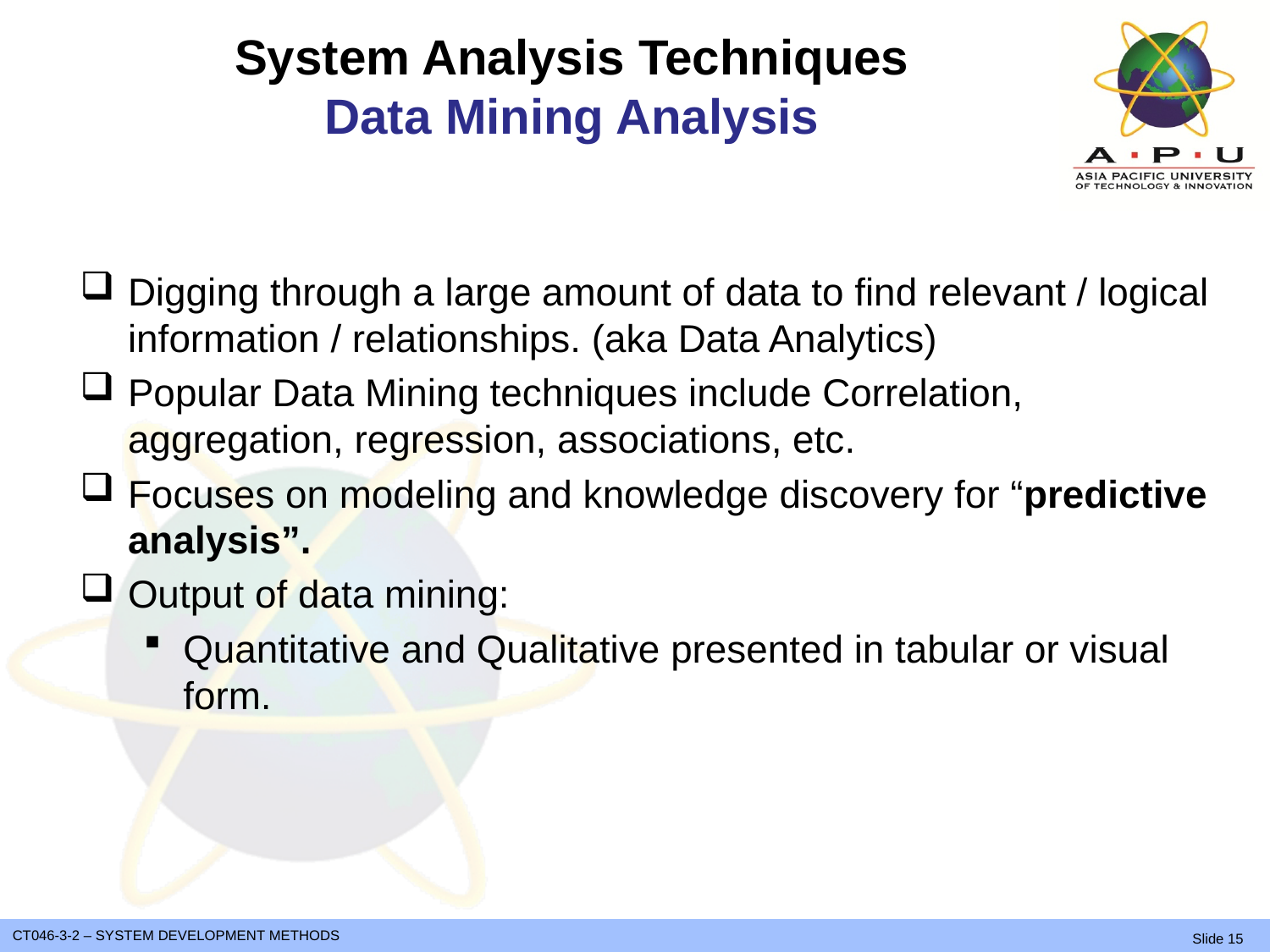

# System Analysis Techniques Data Mining Analysis
Digging through a large amount of data to find relevant / logical information / relationships. (aka Data Analytics)
Popular Data Mining techniques include Correlation, aggregation, regression, associations, etc.
Focuses on modeling and knowledge discovery for “predictive analysis”.
Output of data mining:
Quantitative and Qualitative presented in tabular or visual form.